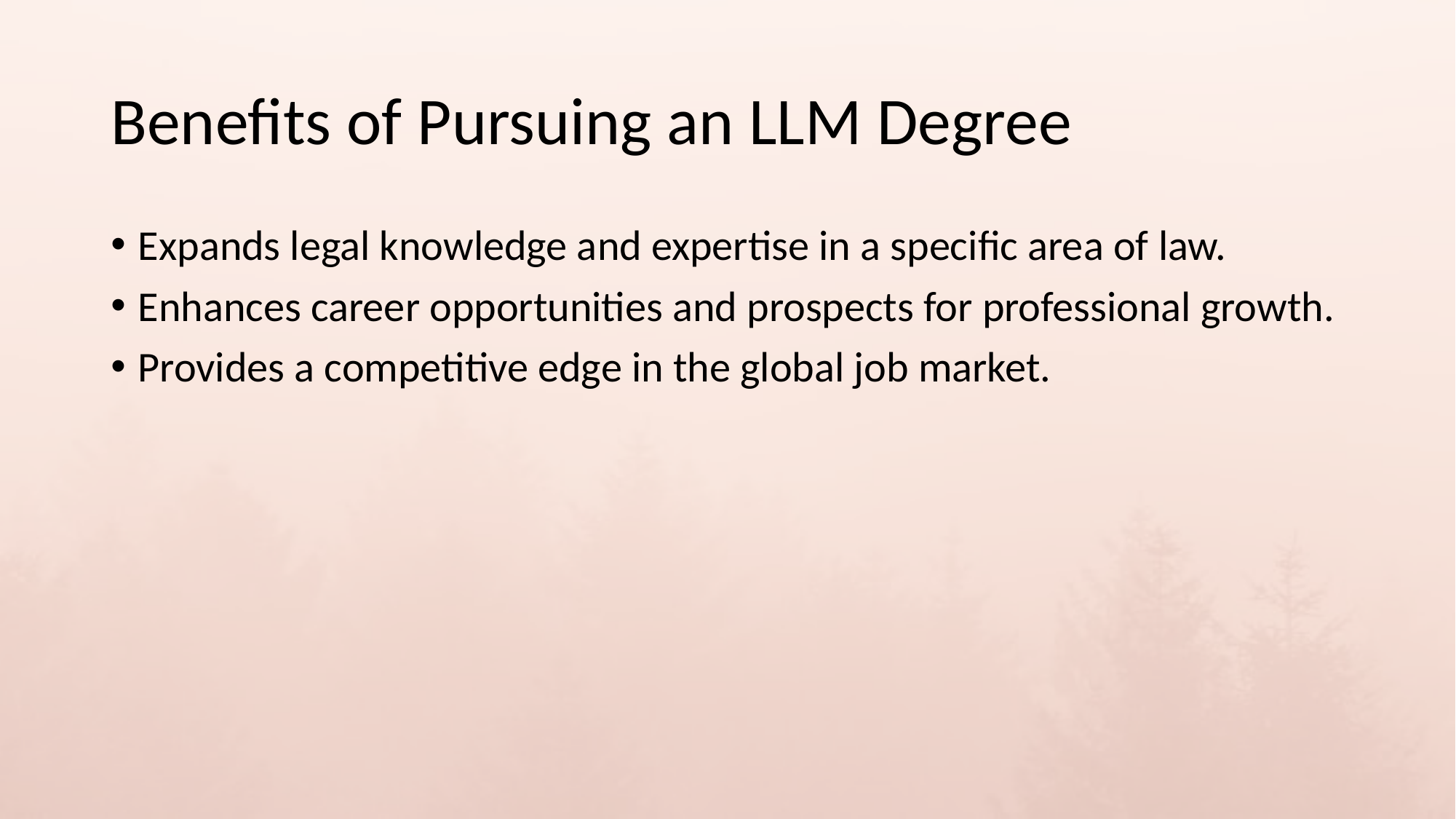

# Benefits of Pursuing an LLM Degree
Expands legal knowledge and expertise in a specific area of law.
Enhances career opportunities and prospects for professional growth.
Provides a competitive edge in the global job market.